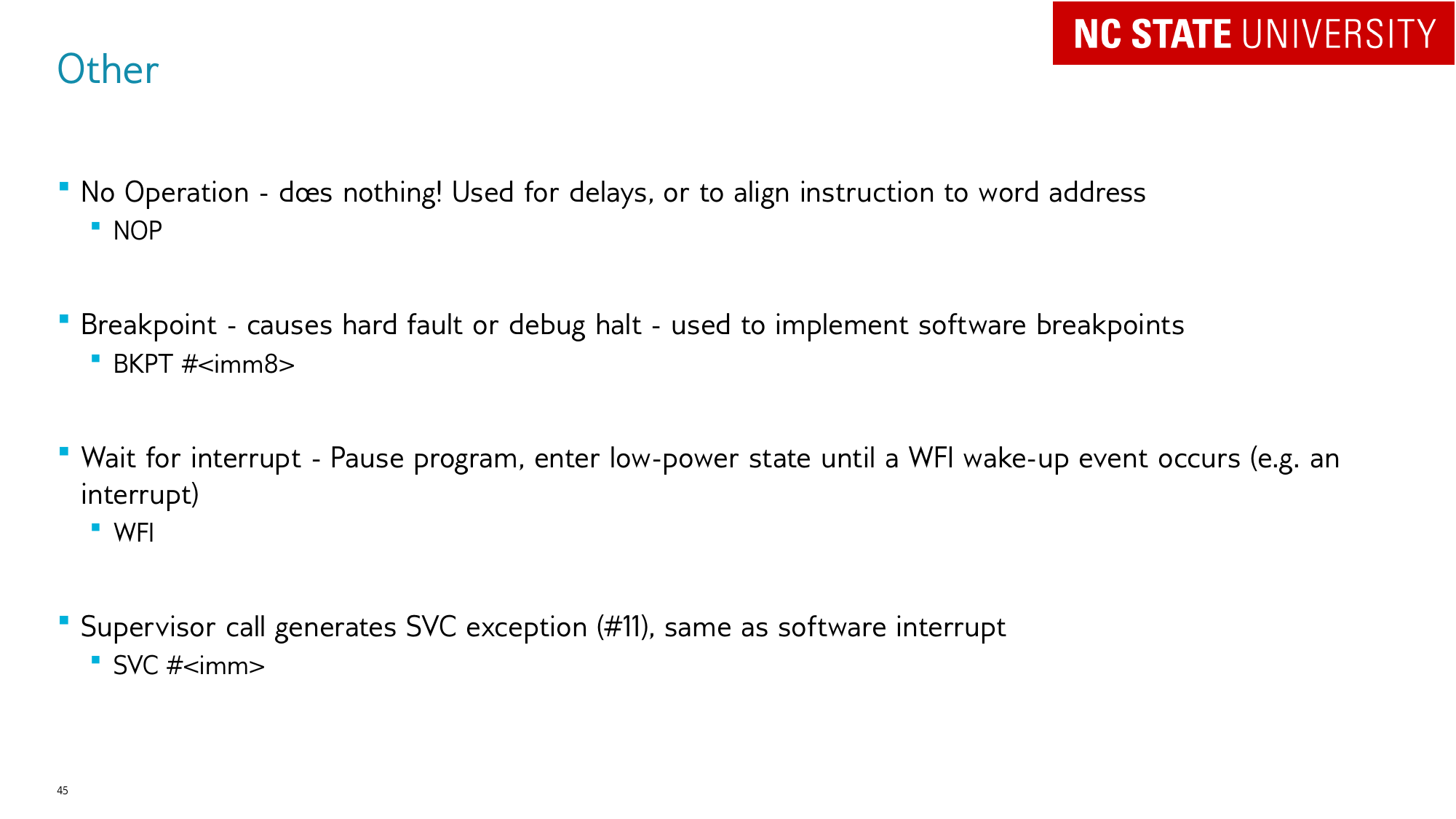

# Other
No Operation - does nothing! Used for delays, or to align instruction to word address
NOP

Breakpoint - causes hard fault or debug halt - used to implement software breakpoints
BKPT #<imm8>

Wait for interrupt - Pause program, enter low-power state until a WFI wake-up event occurs (e.g. an interrupt)
WFI

Supervisor call generates SVC exception (#11), same as software interrupt
SVC #<imm>